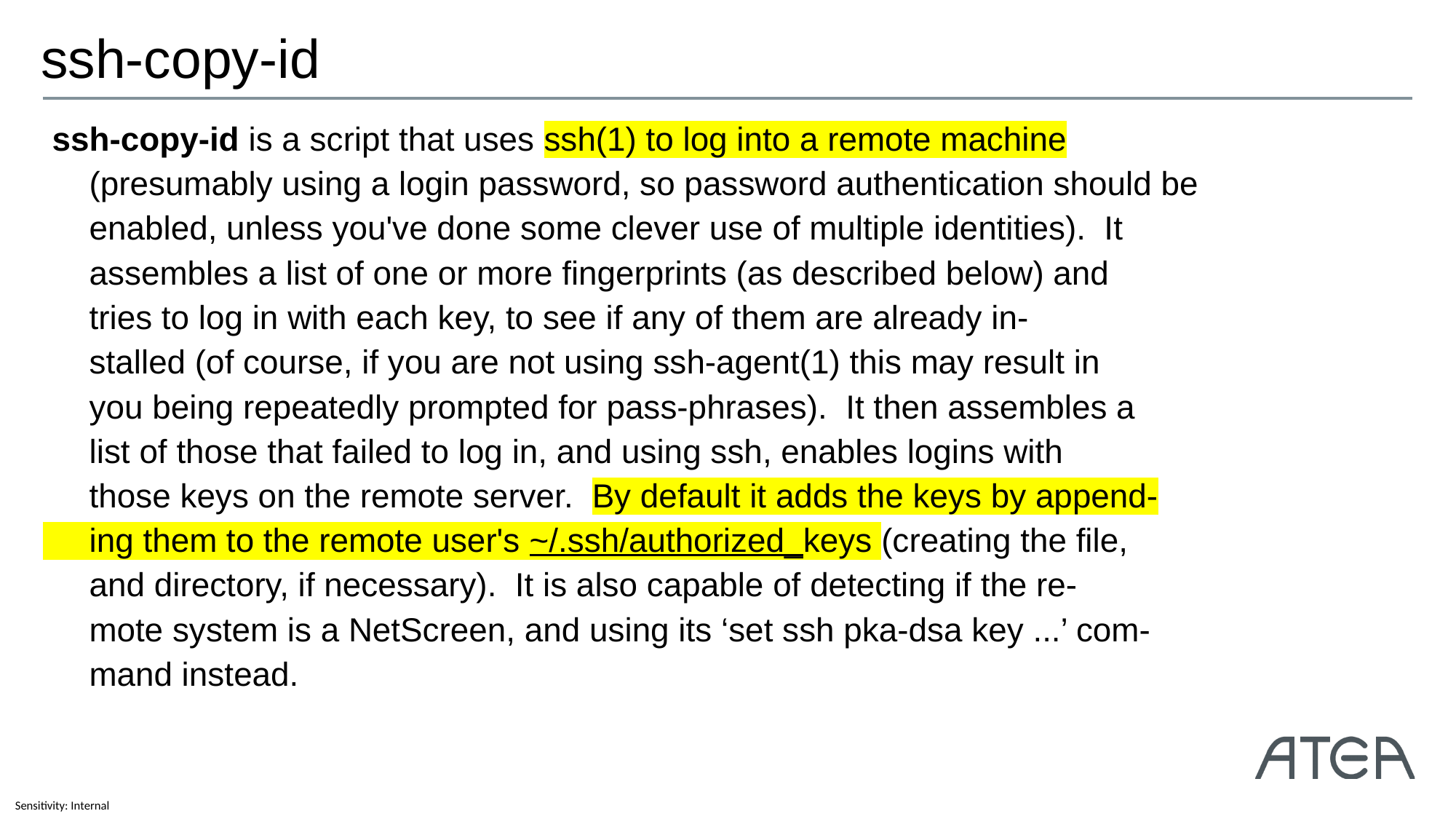

# ssh-copy-id
 ssh-copy-id is a script that uses ssh(1) to log into a remote machine
     (presumably using a login password, so password authentication should be
     enabled, unless you've done some clever use of multiple identities).  It
     assembles a list of one or more fingerprints (as described below) and
     tries to log in with each key, to see if any of them are already in‐
     stalled (of course, if you are not using ssh-agent(1) this may result in
     you being repeatedly prompted for pass-phrases).  It then assembles a
     list of those that failed to log in, and using ssh, enables logins with
     those keys on the remote server.  By default it adds the keys by append‐
     ing them to the remote user's ~/.ssh/authorized_keys (creating the file,
     and directory, if necessary).  It is also capable of detecting if the re‐
     mote system is a NetScreen, and using its ‘set ssh pka-dsa key ...’ com‐
     mand instead.